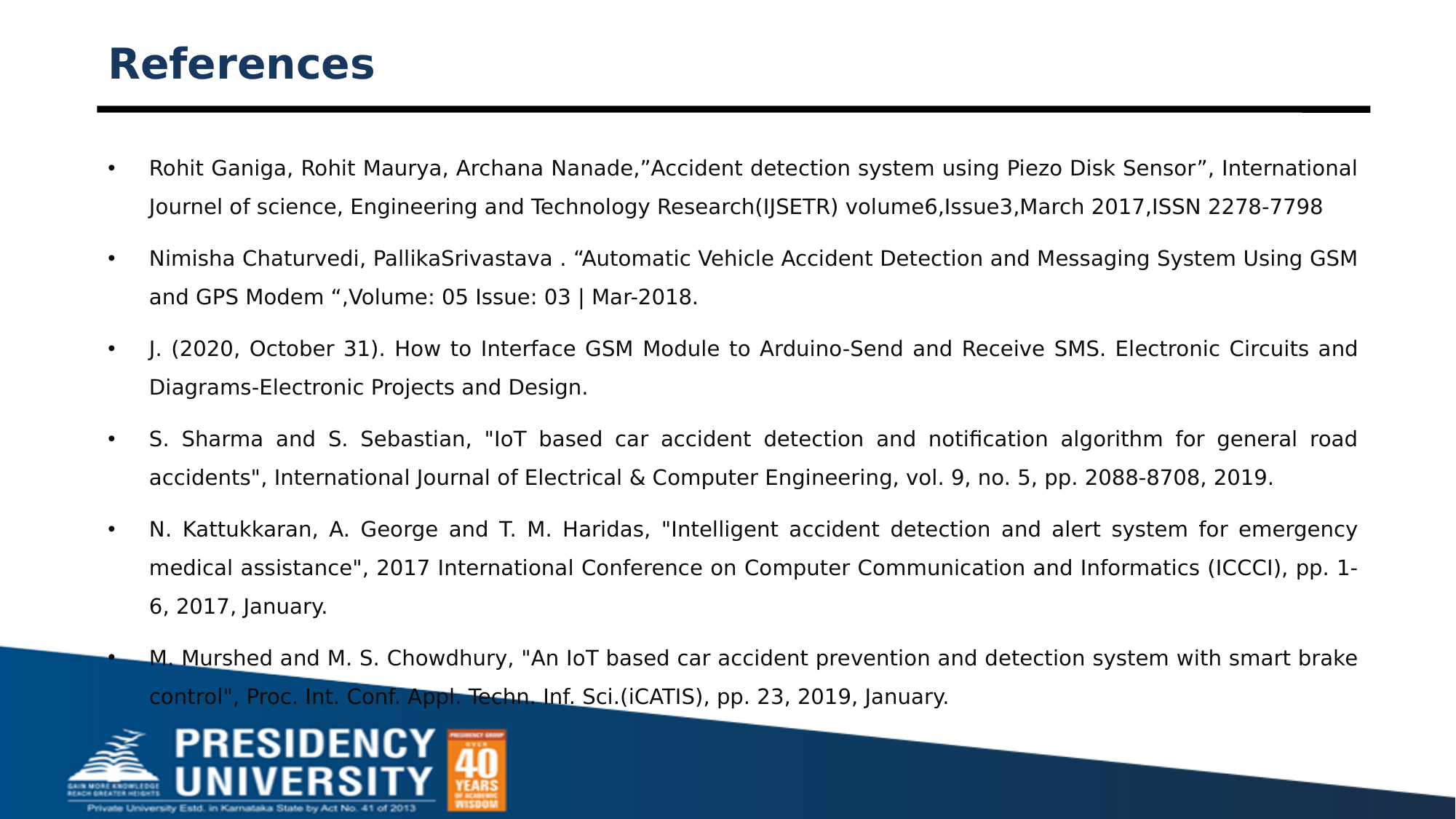

# References
Rohit Ganiga, Rohit Maurya, Archana Nanade,”Accident detection system using Piezo Disk Sensor”, International Journel of science, Engineering and Technology Research(IJSETR) volume6,Issue3,March 2017,ISSN 2278-7798
Nimisha Chaturvedi, PallikaSrivastava . “Automatic Vehicle Accident Detection and Messaging System Using GSM and GPS Modem “,Volume: 05 Issue: 03 | Mar-2018.
J. (2020, October 31). How to Interface GSM Module to Arduino-Send and Receive SMS. Electronic Circuits and Diagrams-Electronic Projects and Design.
S. Sharma and S. Sebastian, "IoT based car accident detection and notification algorithm for general road accidents", International Journal of Electrical & Computer Engineering, vol. 9, no. 5, pp. 2088-8708, 2019.
N. Kattukkaran, A. George and T. M. Haridas, "Intelligent accident detection and alert system for emergency medical assistance", 2017 International Conference on Computer Communication and Informatics (ICCCI), pp. 1-6, 2017, January.
M. Murshed and M. S. Chowdhury, "An IoT based car accident prevention and detection system with smart brake control", Proc. Int. Conf. Appl. Techn. Inf. Sci.(iCATIS), pp. 23, 2019, January.